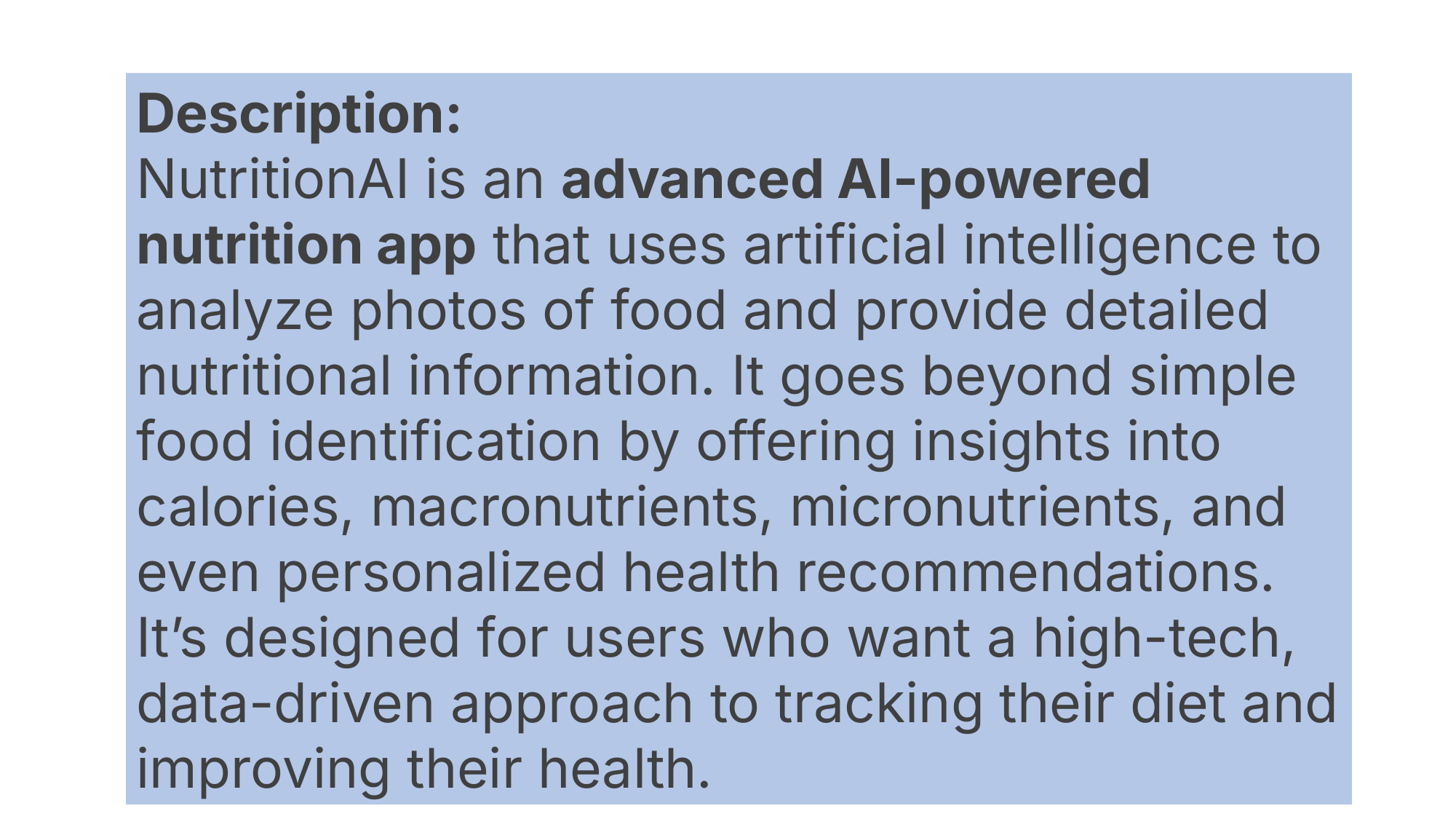

Description:
NutritionAI is an advanced AI-powered nutrition app that uses artificial intelligence to analyze photos of food and provide detailed nutritional information. It goes beyond simple food identification by offering insights into calories, macronutrients, micronutrients, and even personalized health recommendations. It’s designed for users who want a high-tech, data-driven approach to tracking their diet and improving their health.